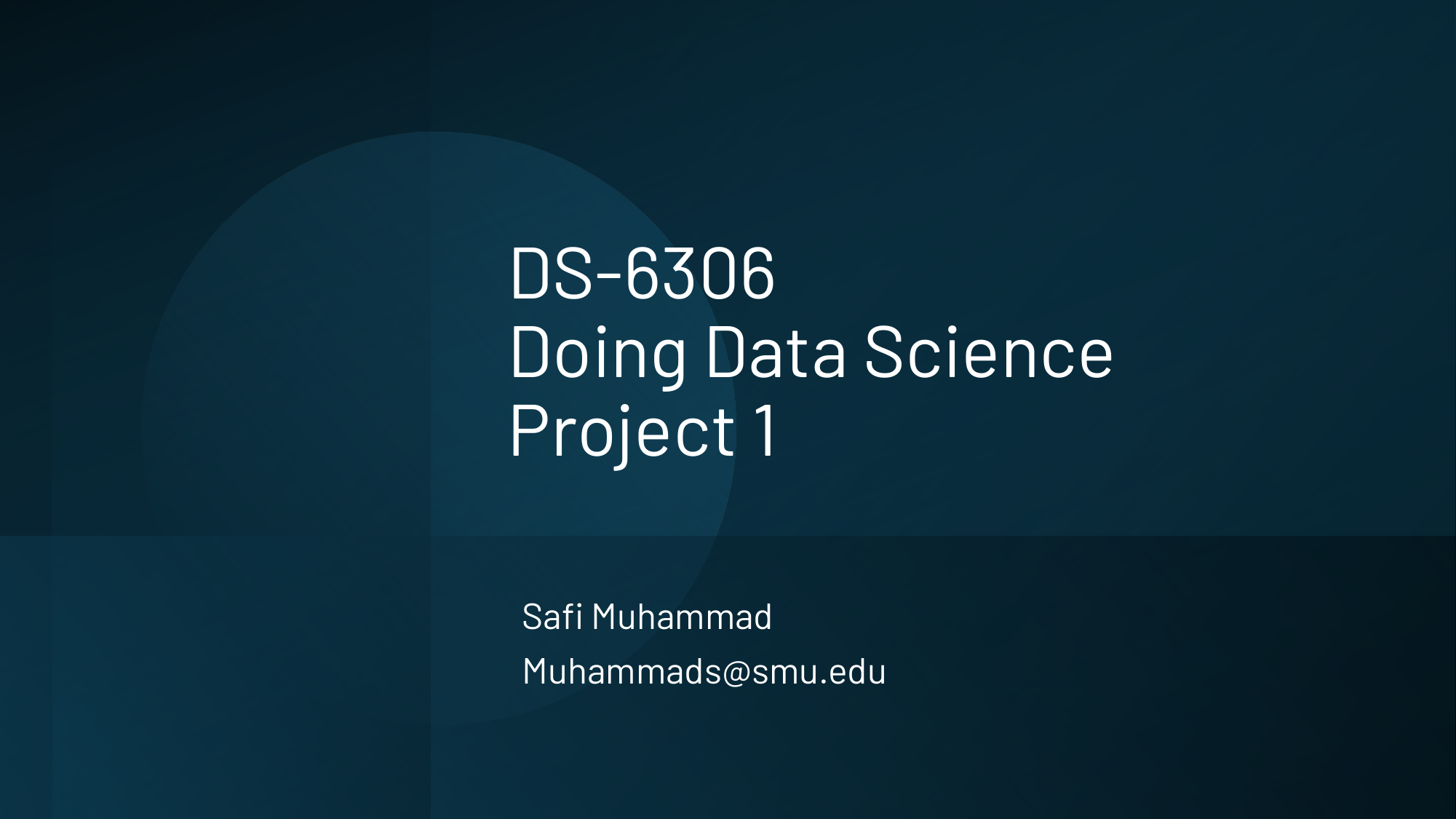

# DS-6306 Doing Data Science Project 1

Safi Muhammad
Muhammads@smu.edu